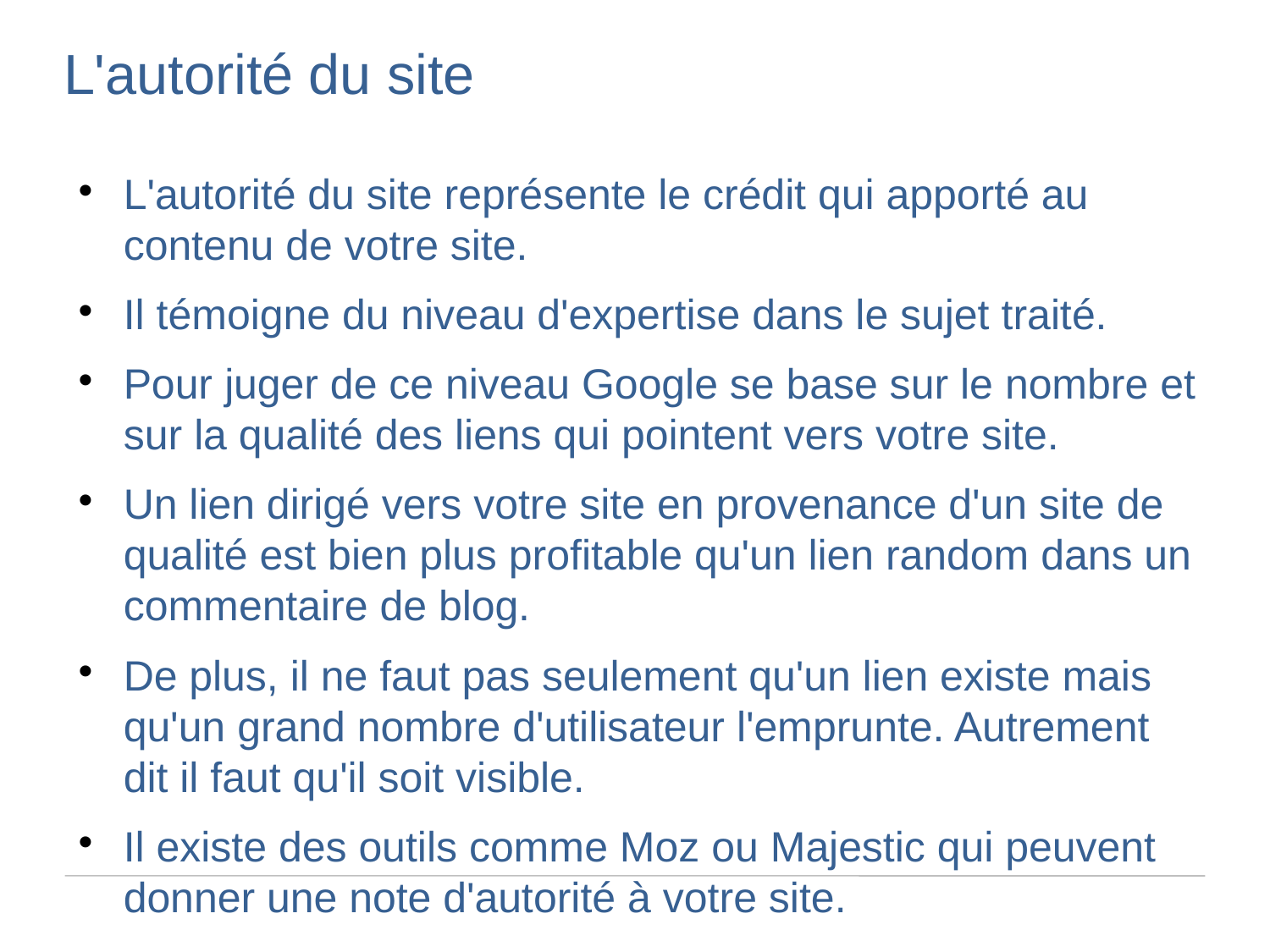

L'autorité du site
L'autorité du site représente le crédit qui apporté au contenu de votre site.
Il témoigne du niveau d'expertise dans le sujet traité.
Pour juger de ce niveau Google se base sur le nombre et sur la qualité des liens qui pointent vers votre site.
Un lien dirigé vers votre site en provenance d'un site de qualité est bien plus profitable qu'un lien random dans un commentaire de blog.
De plus, il ne faut pas seulement qu'un lien existe mais qu'un grand nombre d'utilisateur l'emprunte. Autrement dit il faut qu'il soit visible.
Il existe des outils comme Moz ou Majestic qui peuvent donner une note d'autorité à votre site.